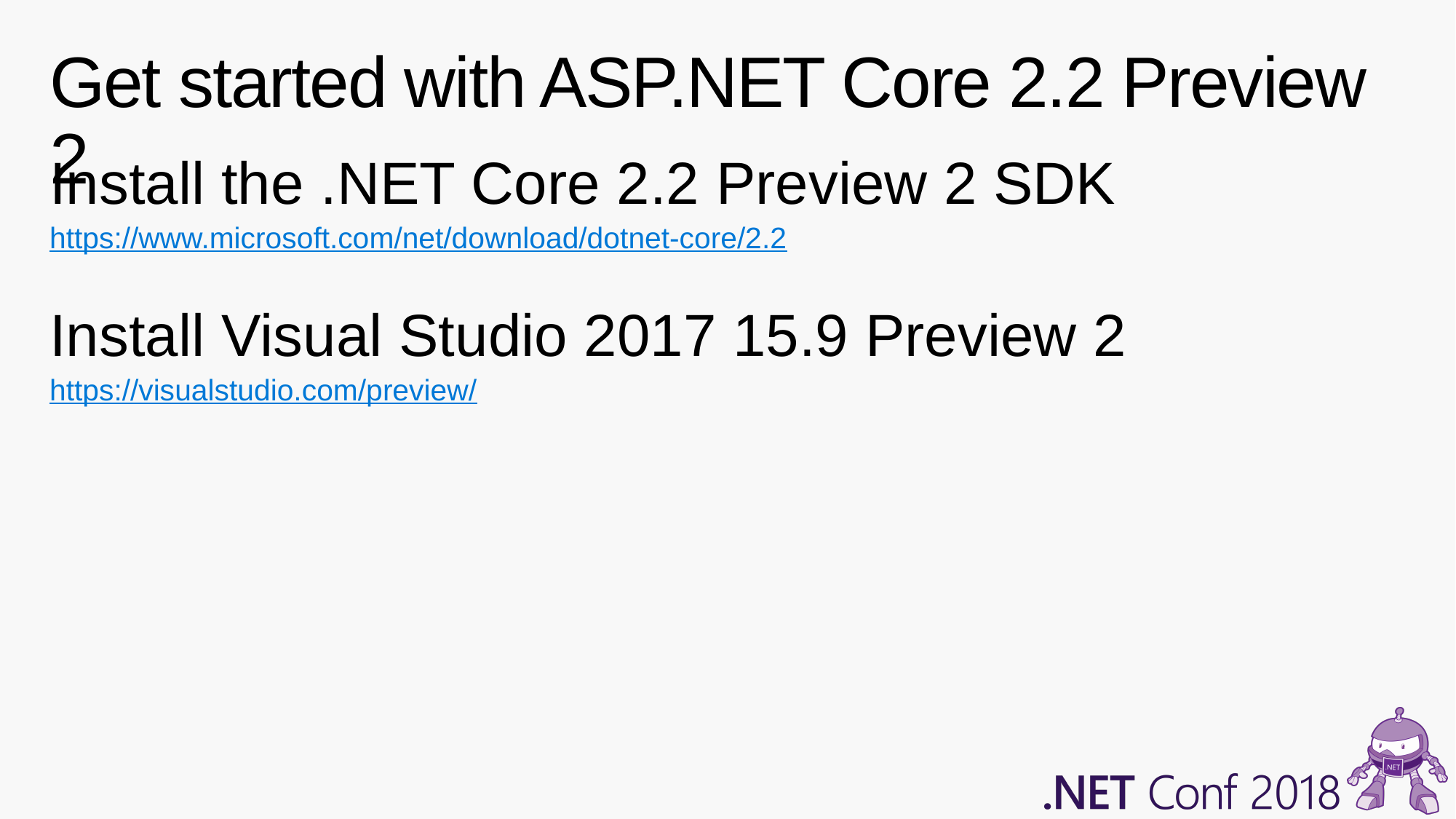

# Get started with ASP.NET Core 2.2 Preview 2
Install the .NET Core 2.2 Preview 2 SDK
https://www.microsoft.com/net/download/dotnet-core/2.2

Install Visual Studio 2017 15.9 Preview 2
https://visualstudio.com/preview/